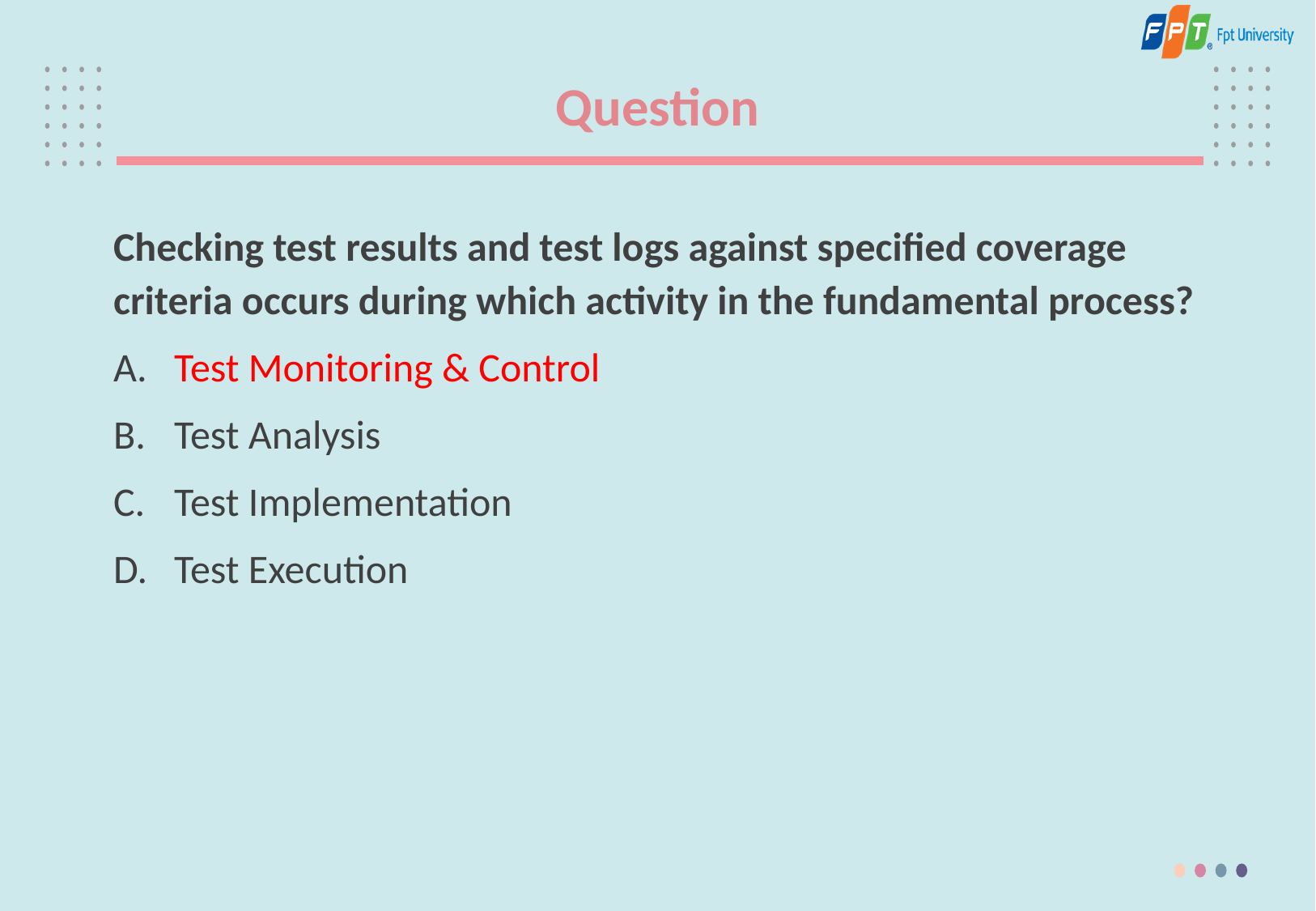

# Question
Checking test results and test logs against specified coverage criteria occurs during which activity in the fundamental process?
Test Monitoring & Control
Test Analysis
Test Implementation
Test Execution